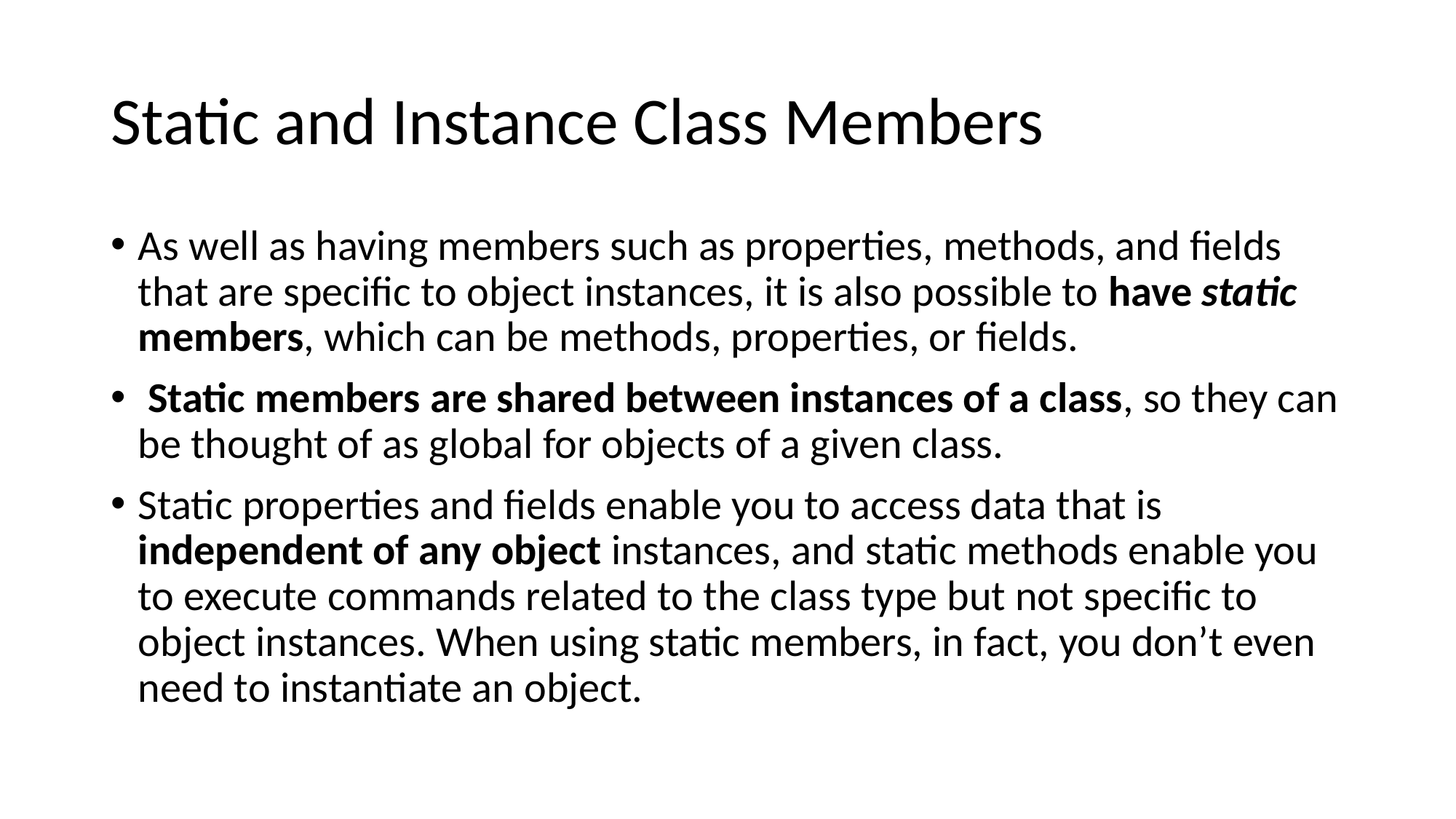

# Static and Instance Class Members
As well as having members such as properties, methods, and fields that are specific to object instances, it is also possible to have static members, which can be methods, properties, or fields.
 Static members are shared between instances of a class, so they can be thought of as global for objects of a given class.
Static properties and fields enable you to access data that is independent of any object instances, and static methods enable you to execute commands related to the class type but not specific to object instances. When using static members, in fact, you don’t even need to instantiate an object.